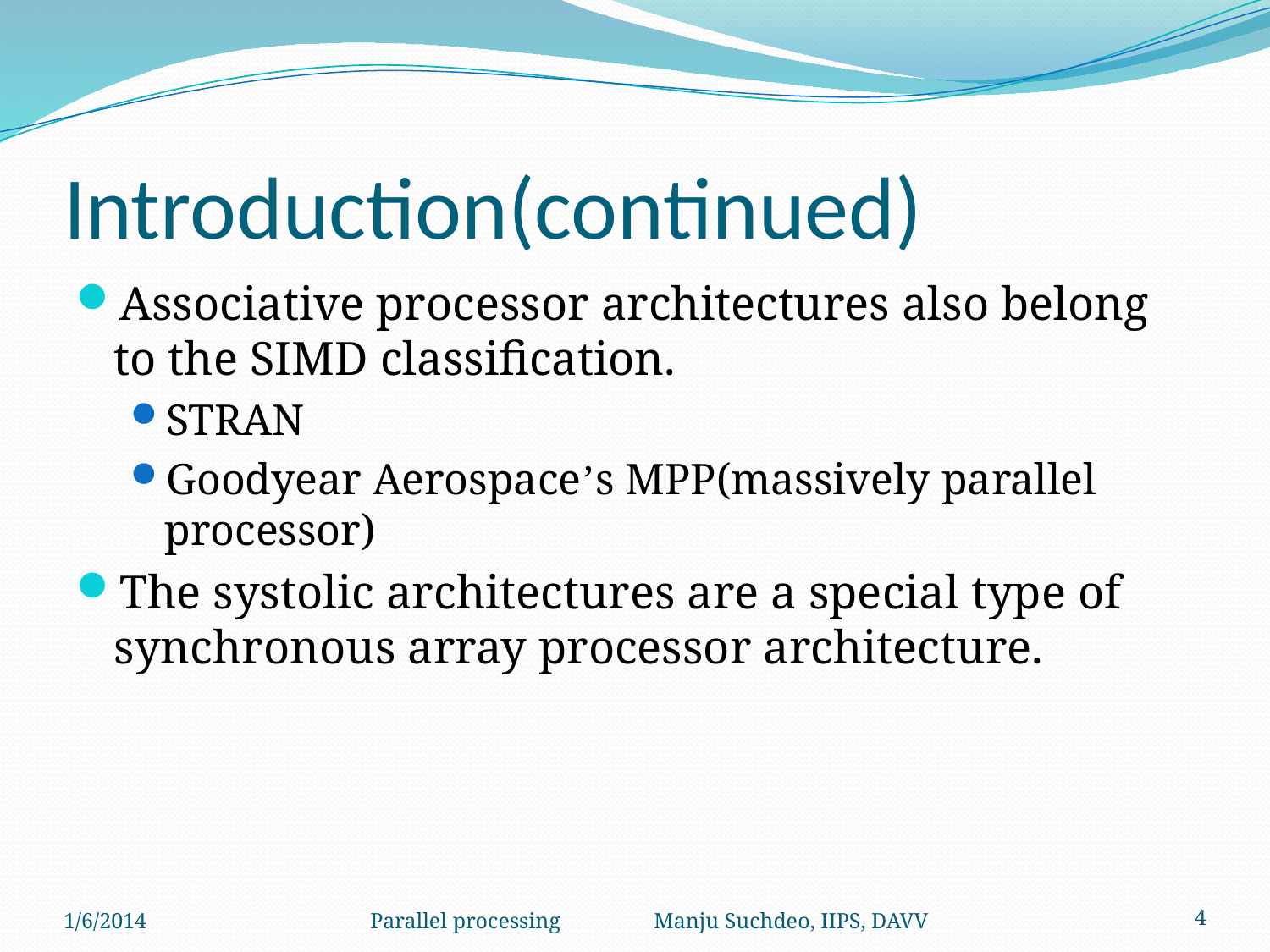

# Introduction(continued)
Associative processor architectures also belong to the SIMD classification.
STRAN
Goodyear Aerospace’s MPP(massively parallel processor)
The systolic architectures are a special type of synchronous array processor architecture.

1/6/2014
Parallel processing                 Manju Suchdeo, IIPS, DAVV
4